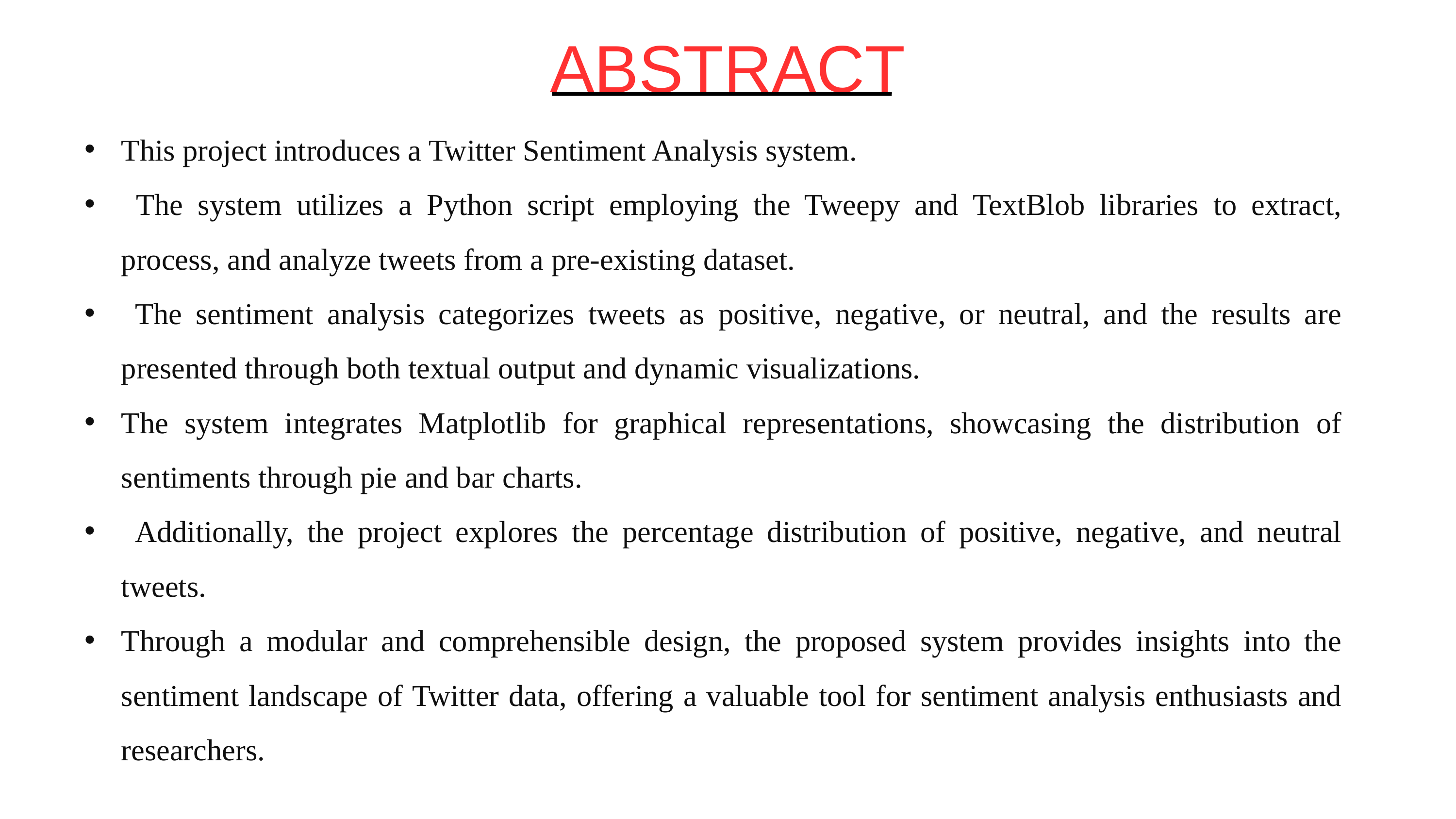

ABSTRACT

This project introduces a Twitter Sentiment Analysis system.
 The system utilizes a Python script employing the Tweepy and TextBlob libraries to extract, process, and analyze tweets from a pre-existing dataset.
 The sentiment analysis categorizes tweets as positive, negative, or neutral, and the results are presented through both textual output and dynamic visualizations.
The system integrates Matplotlib for graphical representations, showcasing the distribution of sentiments through pie and bar charts.
 Additionally, the project explores the percentage distribution of positive, negative, and neutral tweets.
Through a modular and comprehensible design, the proposed system provides insights into the sentiment landscape of Twitter data, offering a valuable tool for sentiment analysis enthusiasts and researchers.